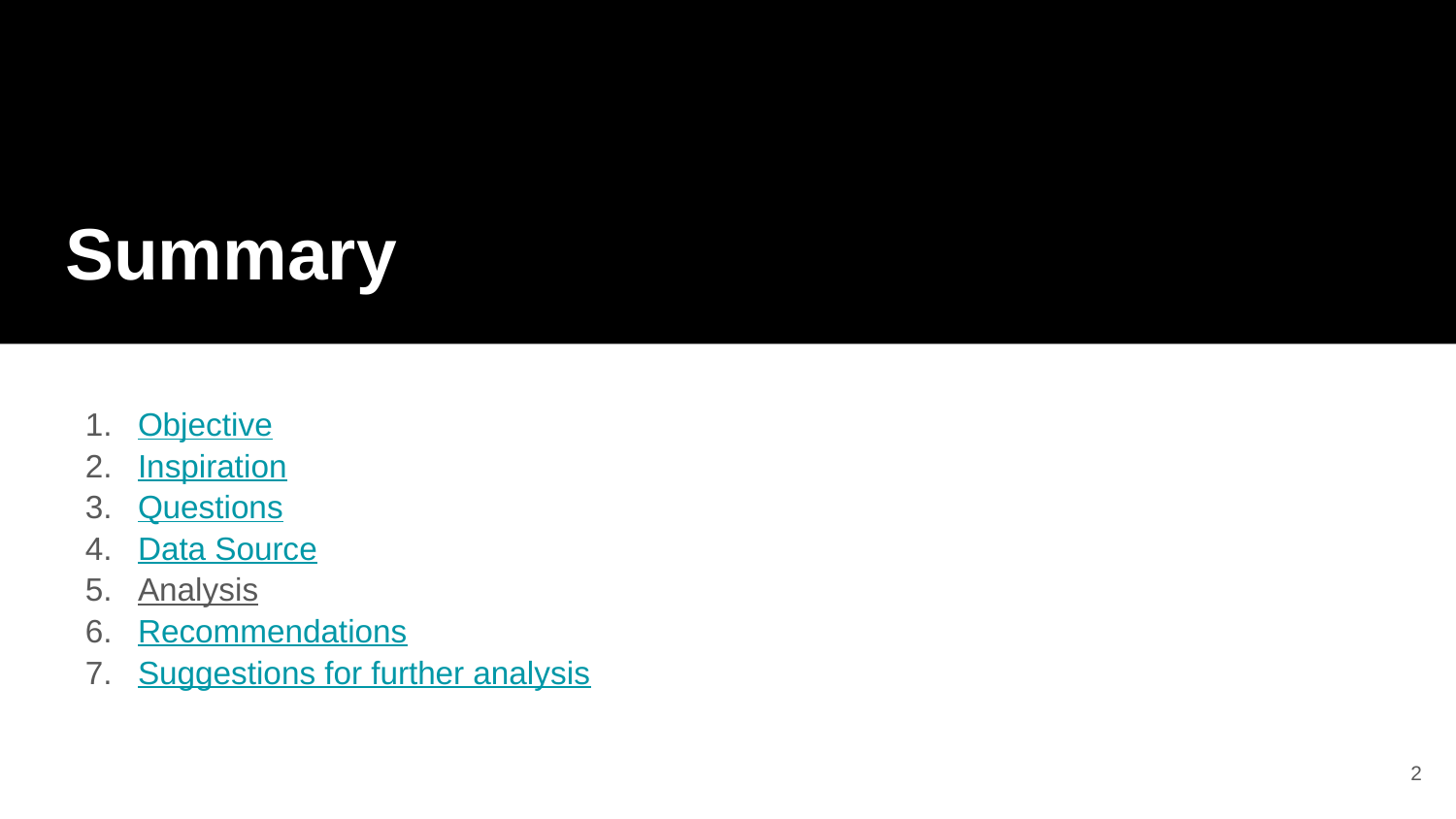

# Summary
Objective
Inspiration
Questions
Data Source
Analysis
Recommendations
Suggestions for further analysis
2